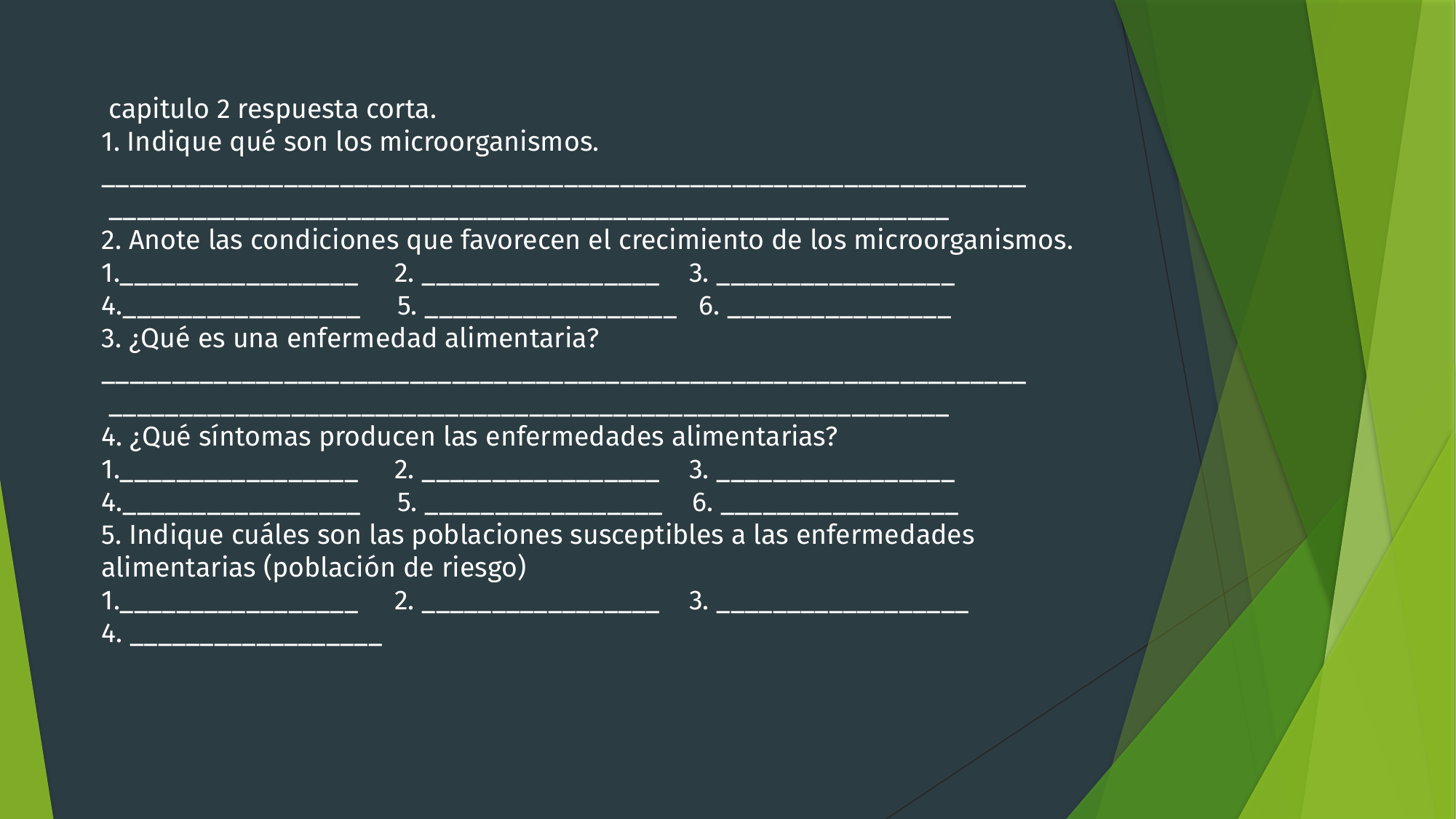

capitulo 2 respuesta corta.
1. Indique qué son los microorganismos.
__________________________________________________________________
 ____________________________________________________________
2. Anote las condiciones que favorecen el crecimiento de los microorganismos.
1._________________     2. _________________    3. _________________
4._________________     5. __________________   6. ________________
3. ¿Qué es una enfermedad alimentaria?
__________________________________________________________________
 ____________________________________________________________
4. ¿Qué síntomas producen las enfermedades alimentarias?
1._________________     2. _________________    3. _________________
4._________________     5. _________________    6. _________________
5. Indique cuáles son las poblaciones susceptibles a las enfermedades
alimentarias (población de riesgo)
1._________________     2. _________________    3. __________________
4. __________________